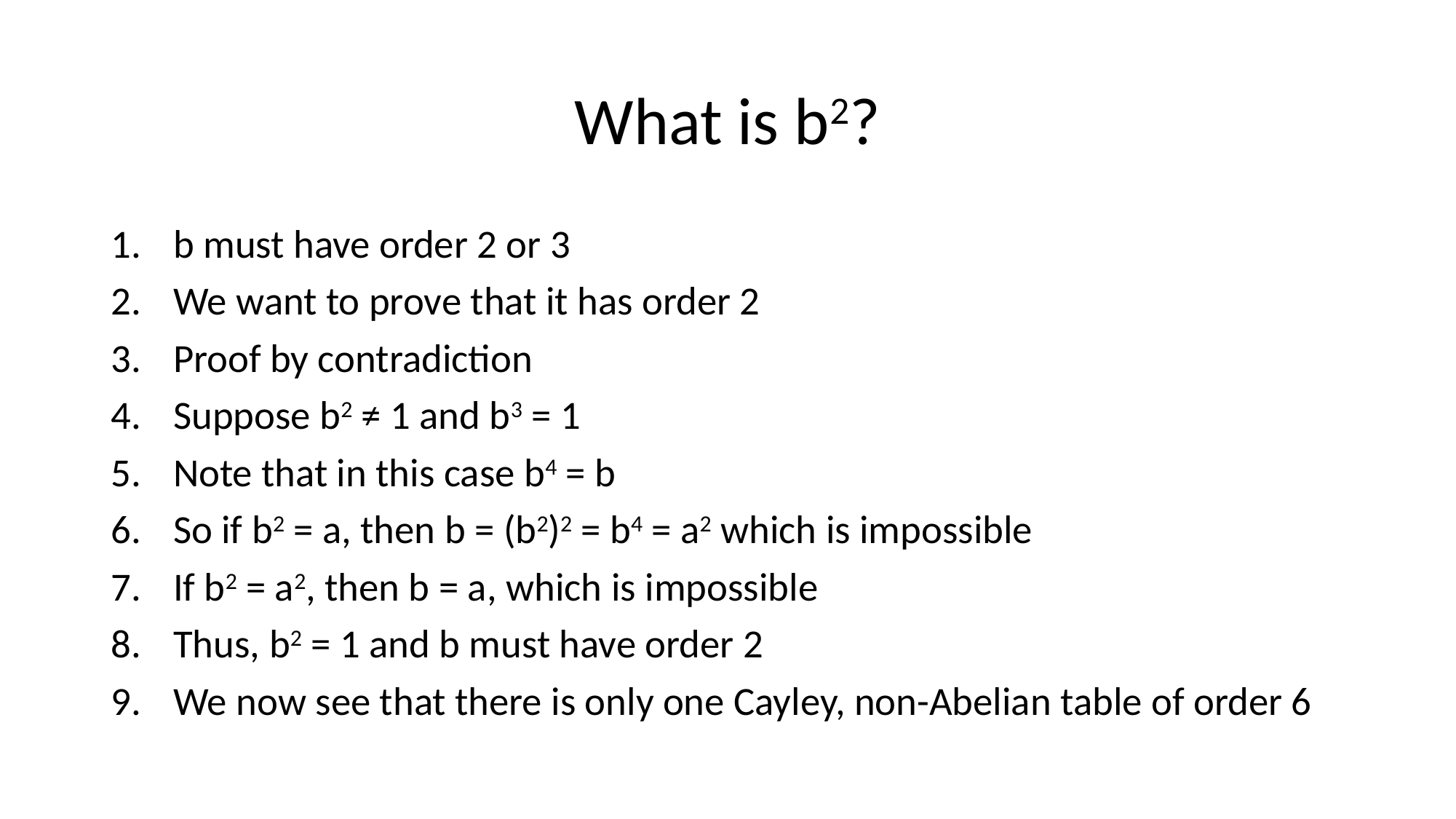

# What is b2?
b must have order 2 or 3
We want to prove that it has order 2
Proof by contradiction
Suppose b2 ≠ 1 and b3 = 1
Note that in this case b4 = b
So if b2 = a, then b = (b2)2 = b4 = a2 which is impossible
If b2 = a2, then b = a, which is impossible
Thus, b2 = 1 and b must have order 2
We now see that there is only one Cayley, non-Abelian table of order 6